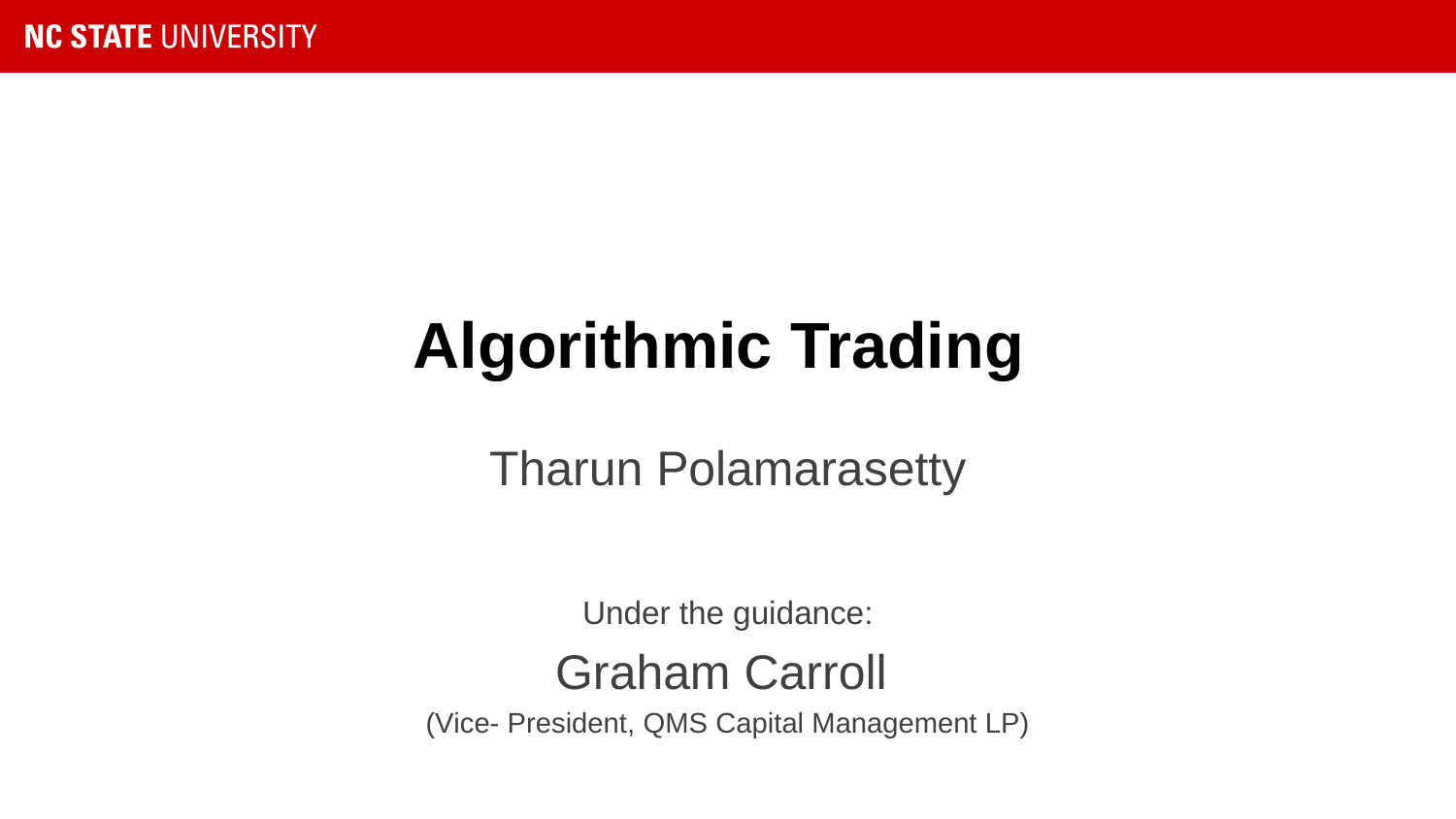

# Algorithmic Trading
Tharun Polamarasetty

Under the guidance:
Graham Carroll
(Vice- President, QMS Capital Management LP)